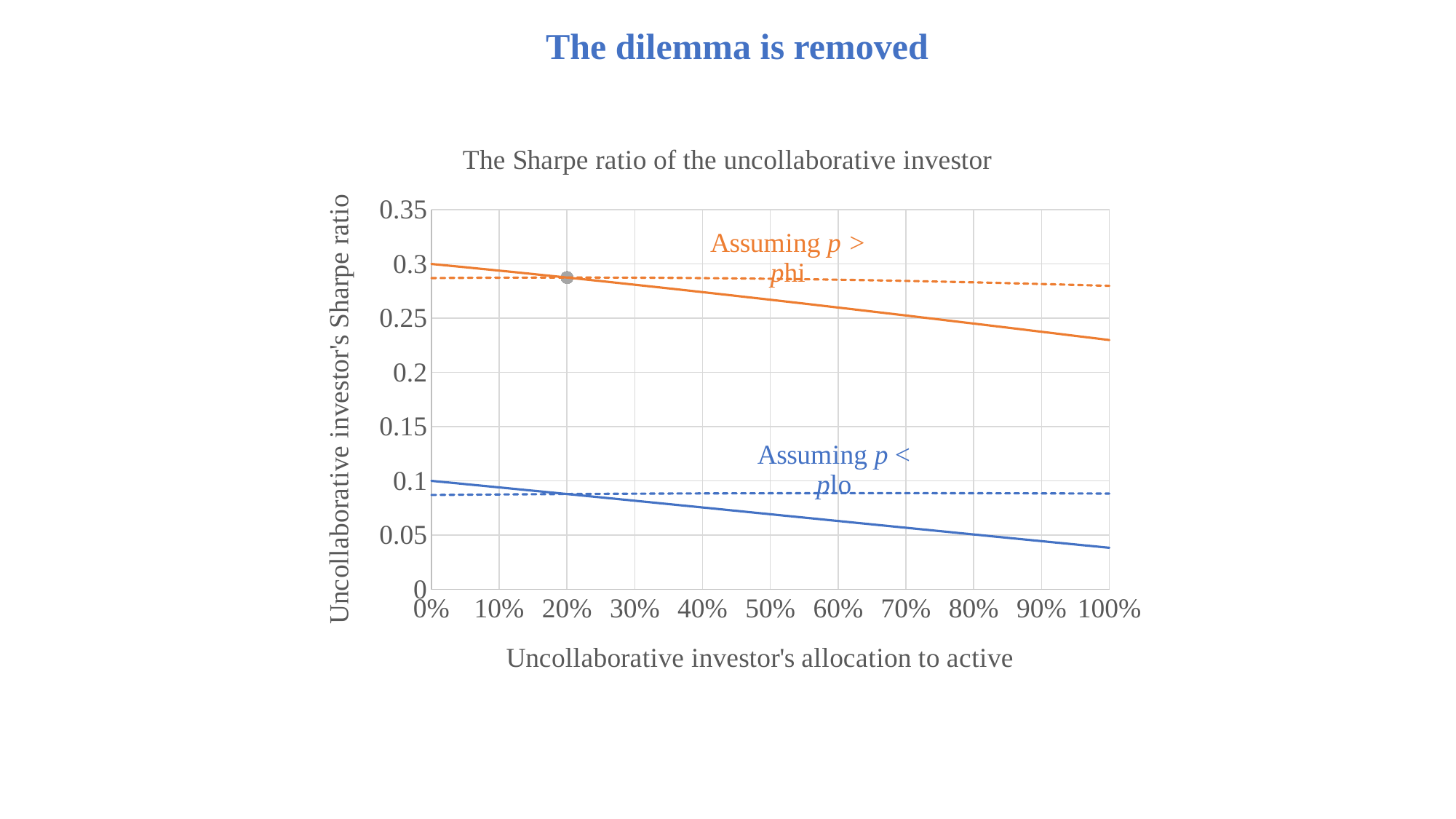

The dilemma is removed

### Chart: The Sharpe ratio of the uncollaborative investor

| Category |  |  |  |  |  |
|---|---|---|---|---|---|